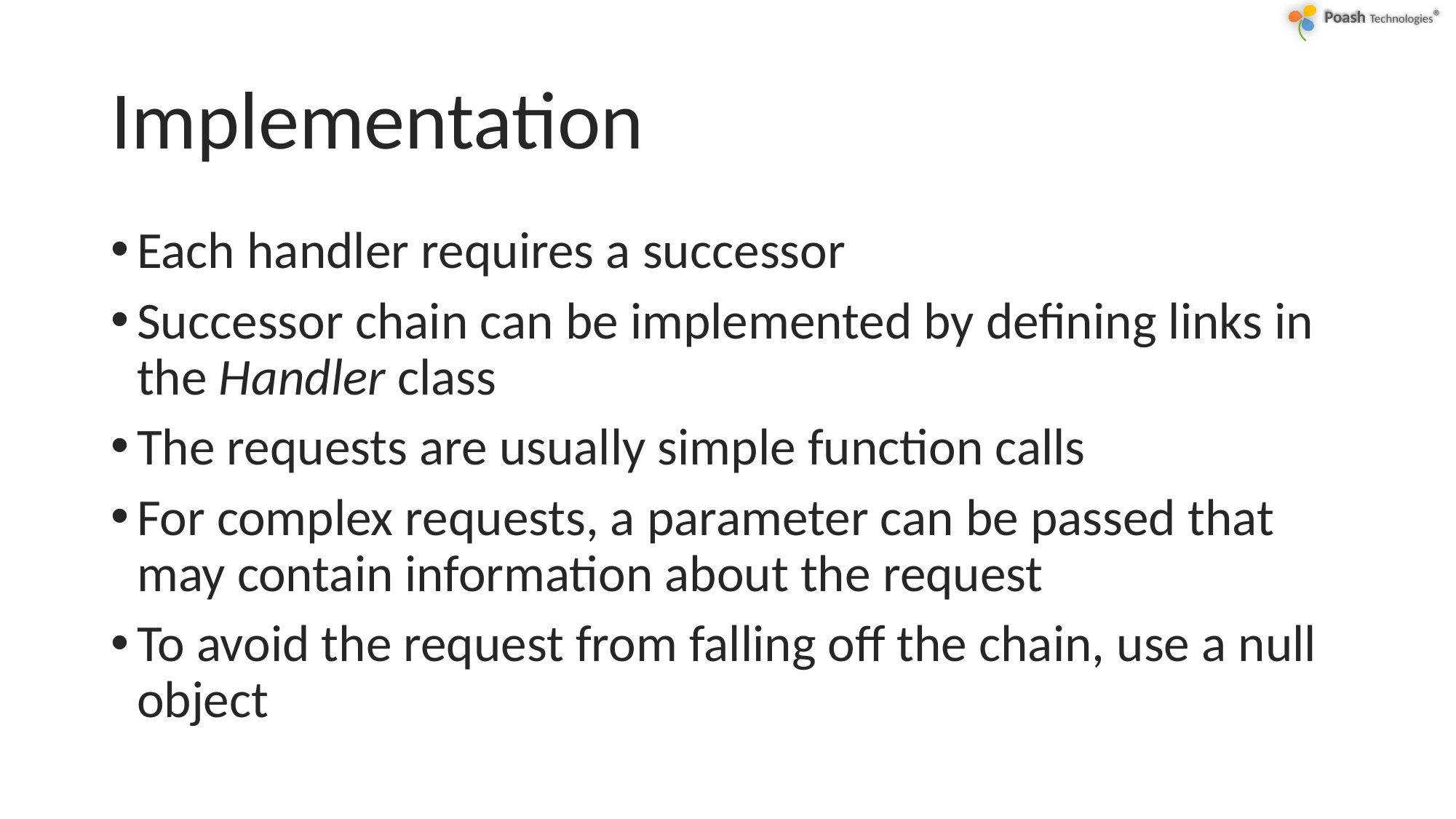

# Implementation
Each handler requires a successor
Successor chain can be implemented by defining links in the Handler class
The requests are usually simple function calls
For complex requests, a parameter can be passed that may contain information about the request
To avoid the request from falling off the chain, use a null object